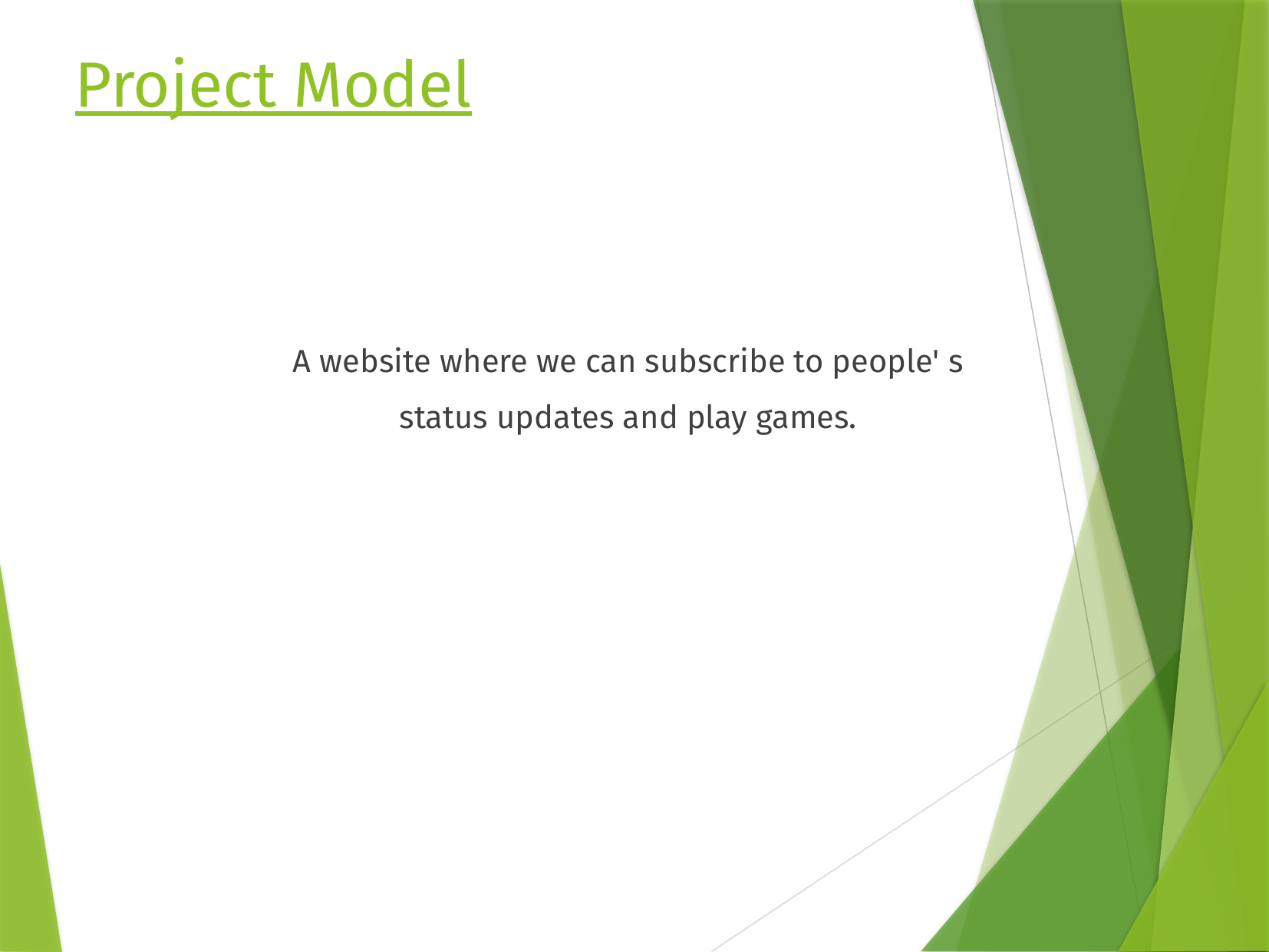

# Project Model

A website where we can subscribe to people' s
status updates and play games.